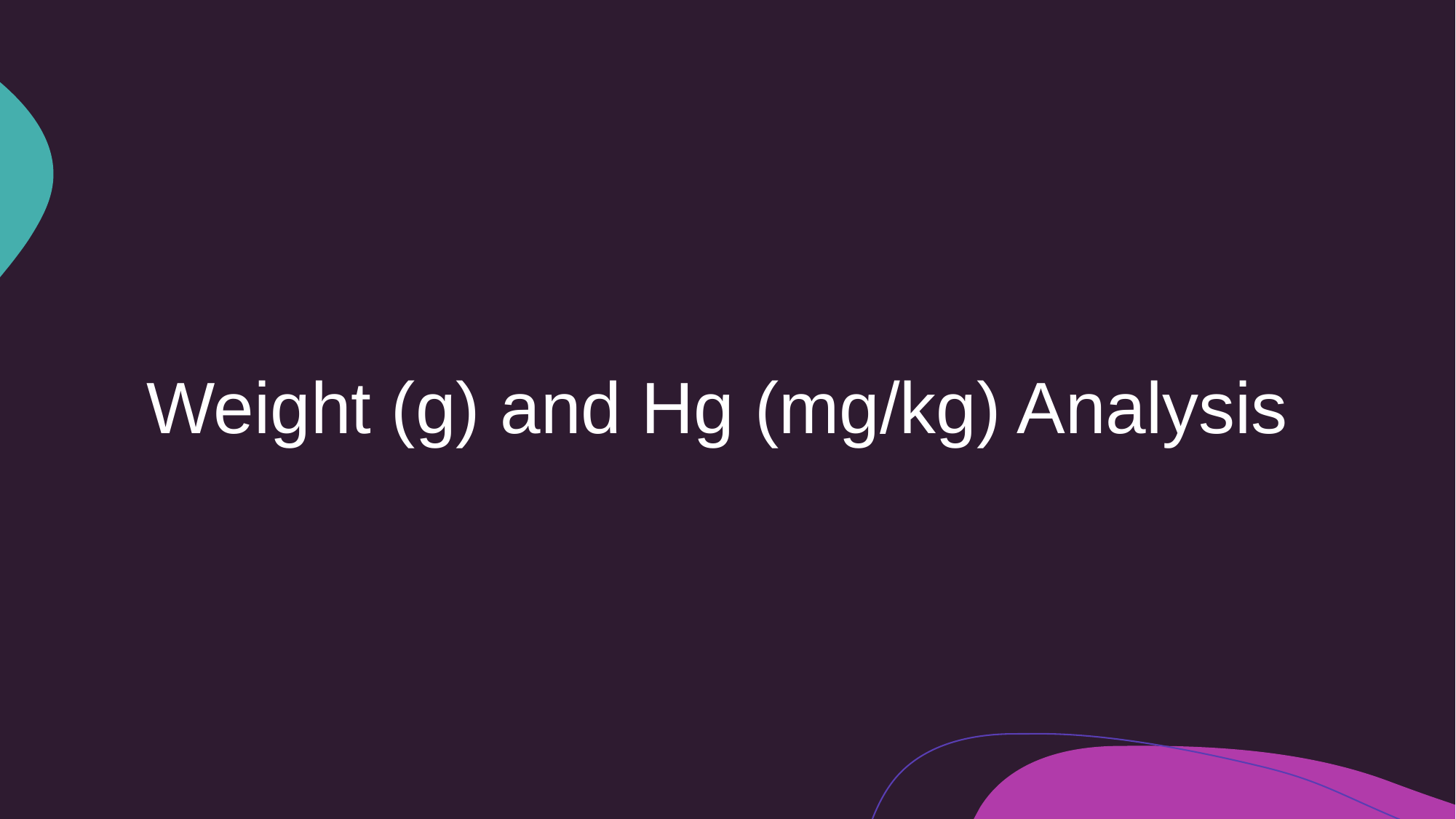

# Weight (g) and Hg (mg/kg) Analysis